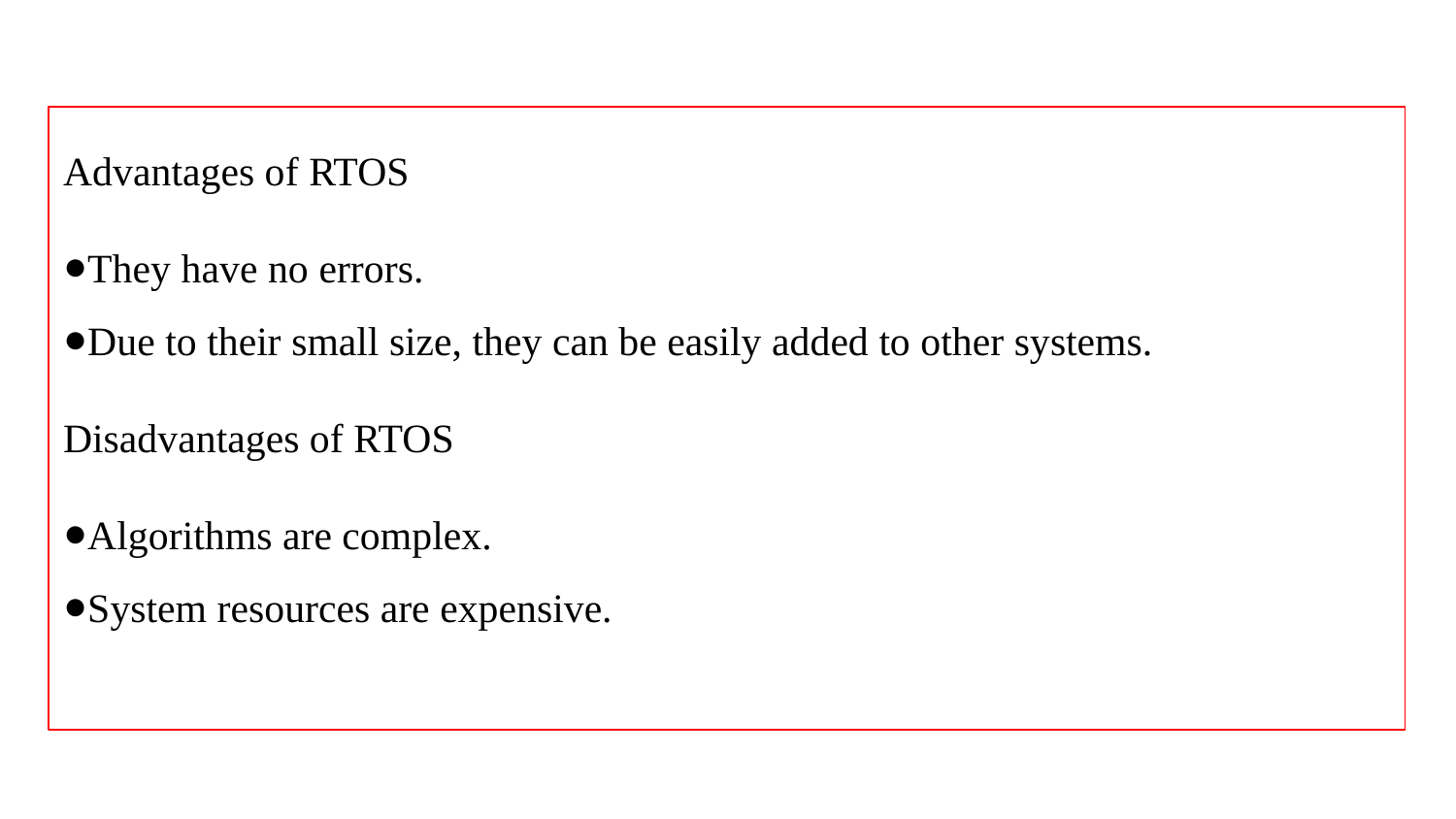

Advantages of RTOS
They have no errors.
Due to their small size, they can be easily added to other systems.
Disadvantages of RTOS
Algorithms are complex.
System resources are expensive.